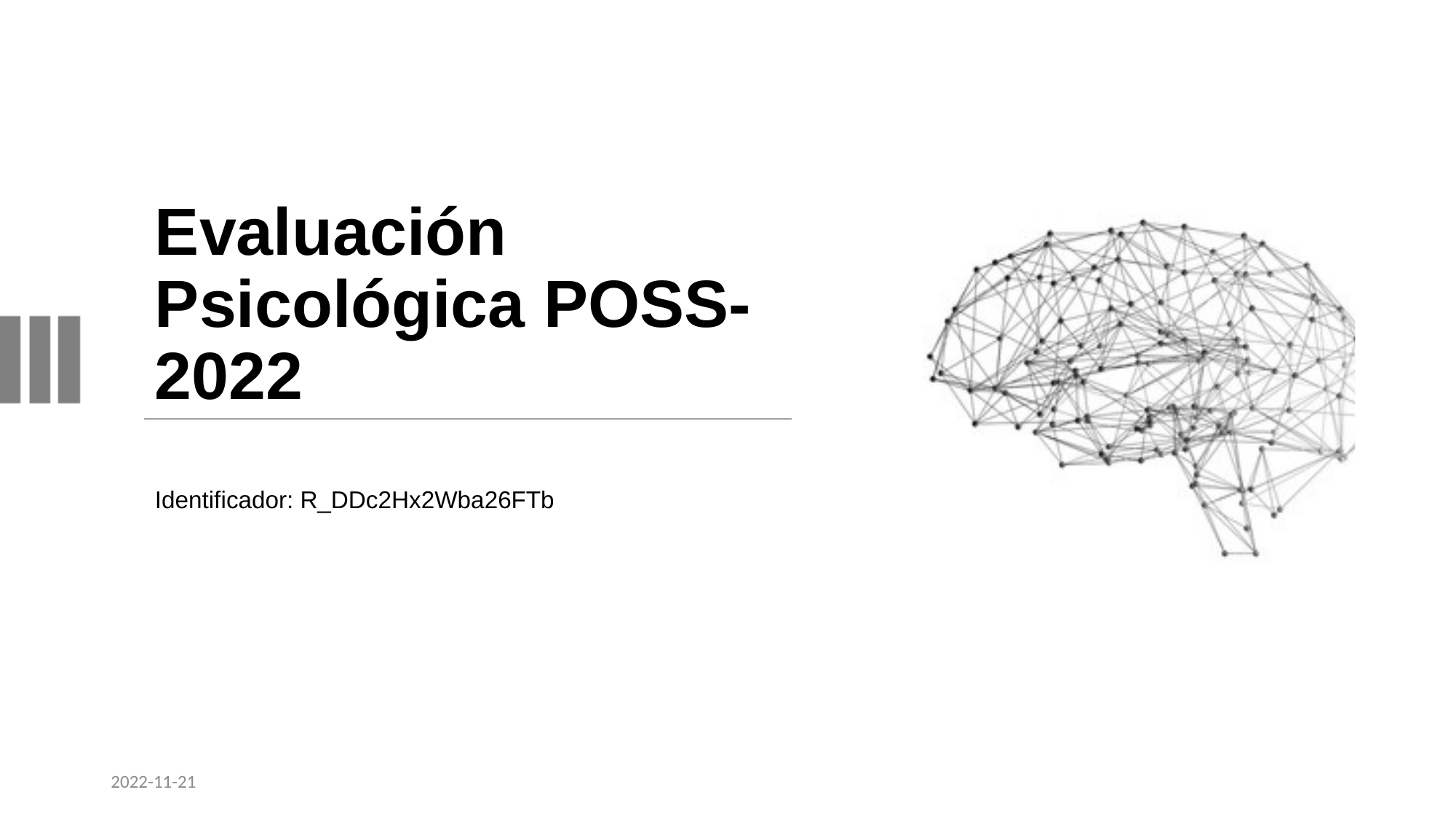

# Evaluación Psicológica POSS-2022
Identificador: R_DDc2Hx2Wba26FTb
2022-11-21